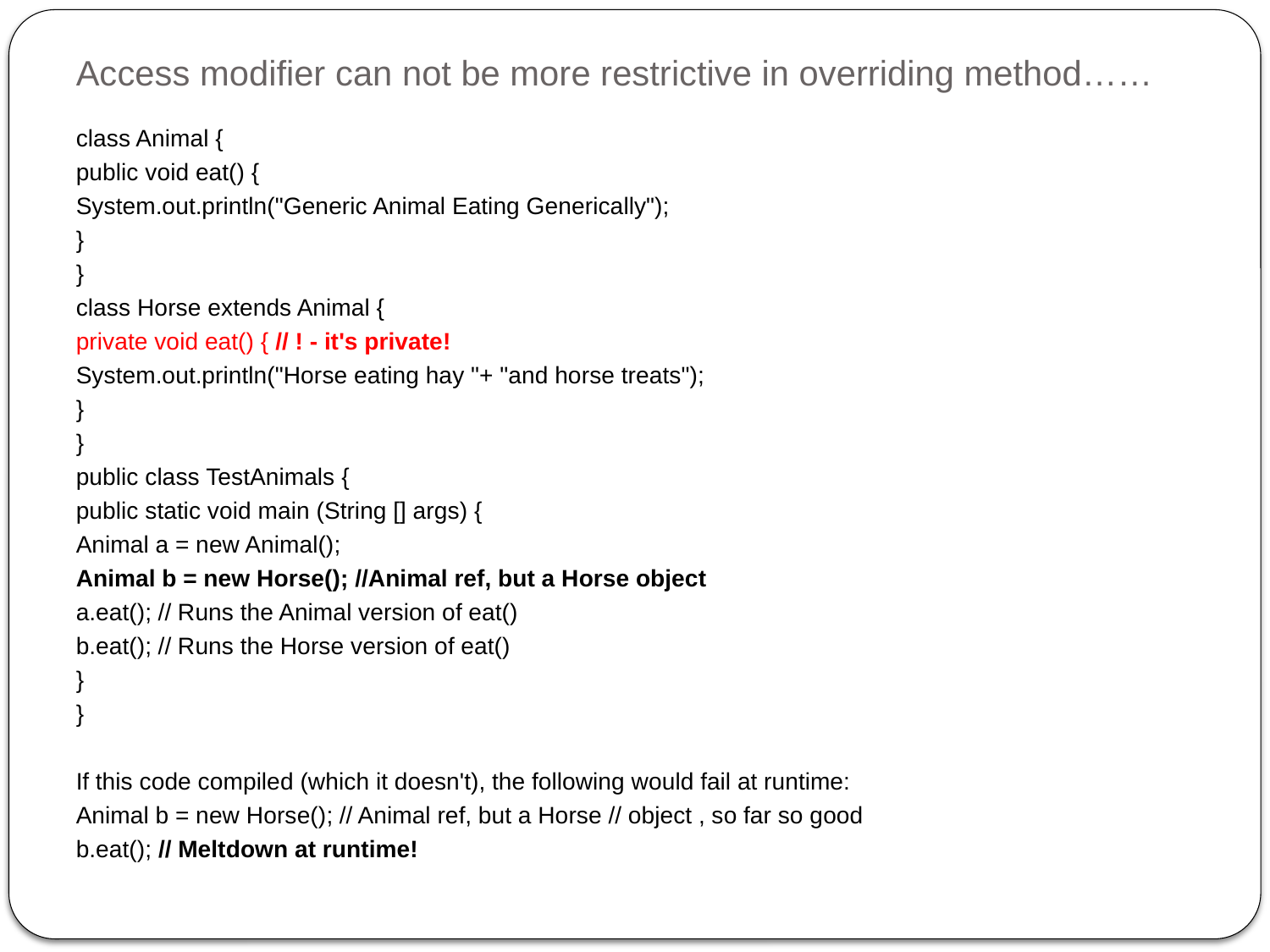

# Access modifier can not be more restrictive in overriding method……
class Animal {
public void eat() {
System.out.println("Generic Animal Eating Generically");
}
}
class Horse extends Animal {
private void eat() { // ! - it's private!
System.out.println("Horse eating hay "+ "and horse treats");
}
}
public class TestAnimals {
public static void main (String [] args) {
Animal a = new Animal();
Animal b = new Horse(); //Animal ref, but a Horse object
a.eat(); // Runs the Animal version of eat()
b.eat(); // Runs the Horse version of eat()
}
}

If this code compiled (which it doesn't), the following would fail at runtime:
Animal b = new Horse(); // Animal ref, but a Horse // object , so far so good
b.eat(); // Meltdown at runtime!